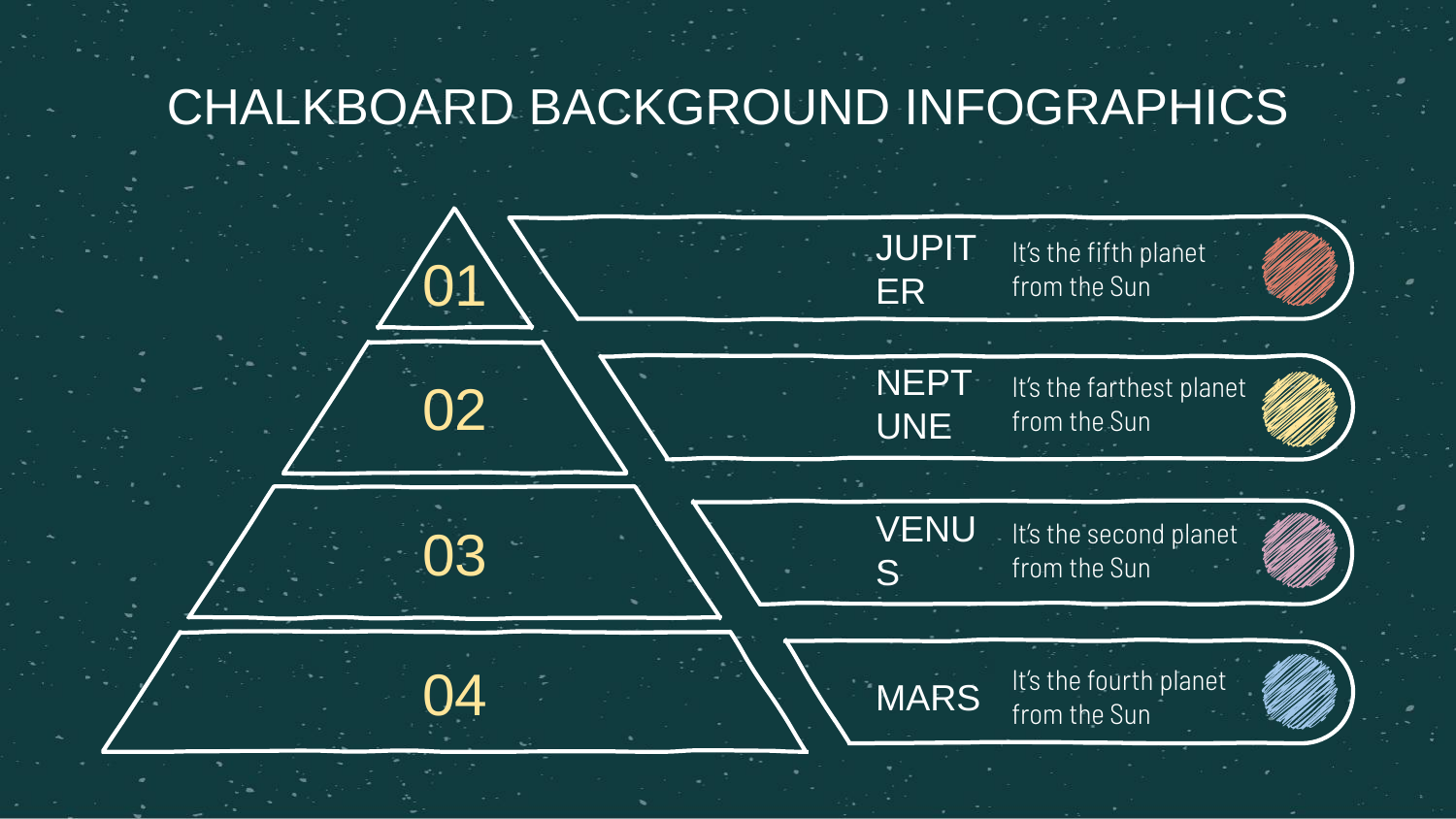

CHALKBOARD BACKGROUND INFOGRAPHICS

01
It’s the fifth planet from the Sun
JUPITER

02

It’s the farthest planet from the Sun
NEPTUNE

03

It’s the second planet from the Sun
VENUS

04

It’s the fourth planet from the Sun
MARS